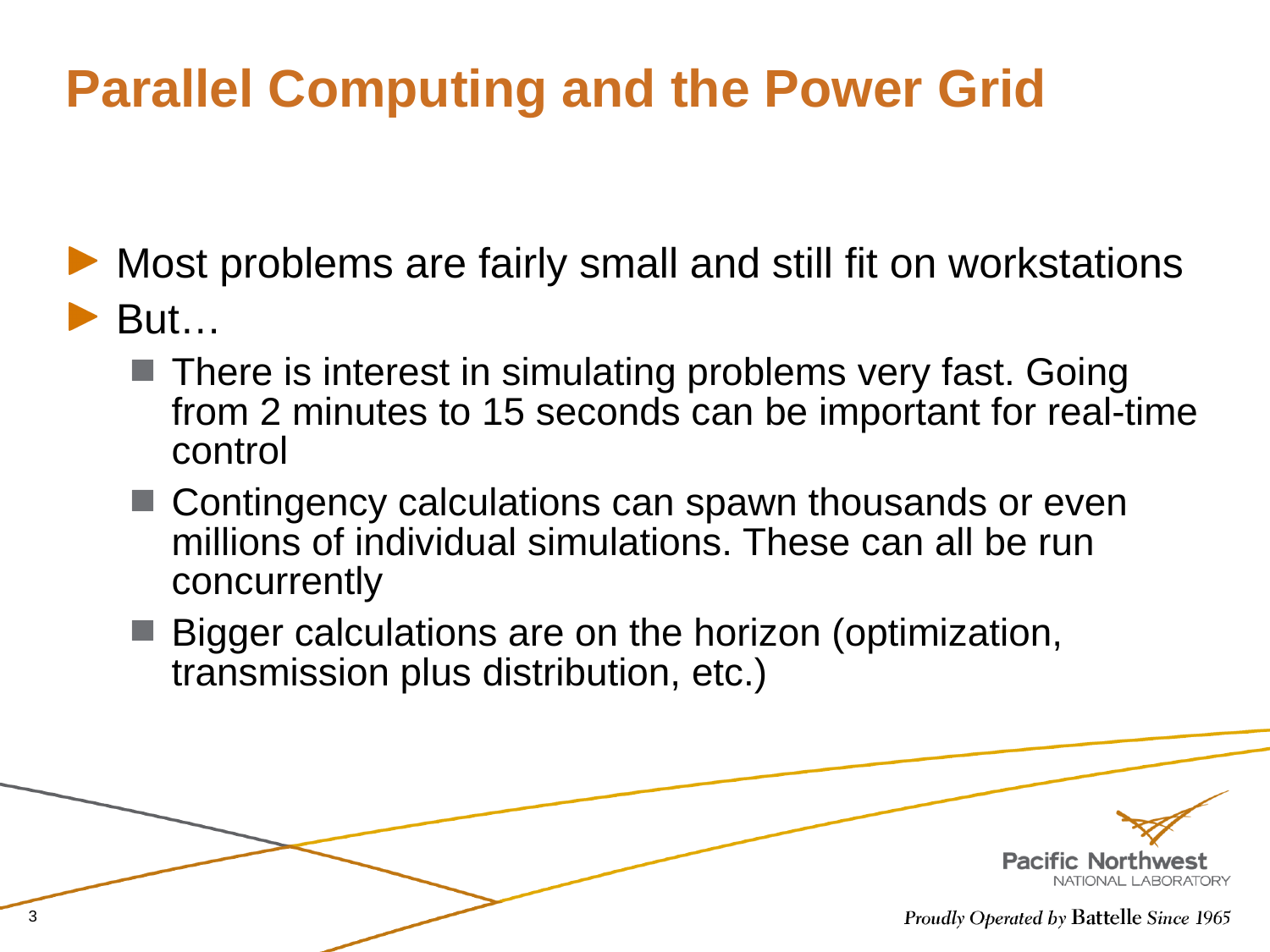

# Parallel Computing and the Power Grid
Most problems are fairly small and still fit on workstations
But…
There is interest in simulating problems very fast. Going from 2 minutes to 15 seconds can be important for real-time control
Contingency calculations can spawn thousands or even millions of individual simulations. These can all be run concurrently
Bigger calculations are on the horizon (optimization, transmission plus distribution, etc.)

3